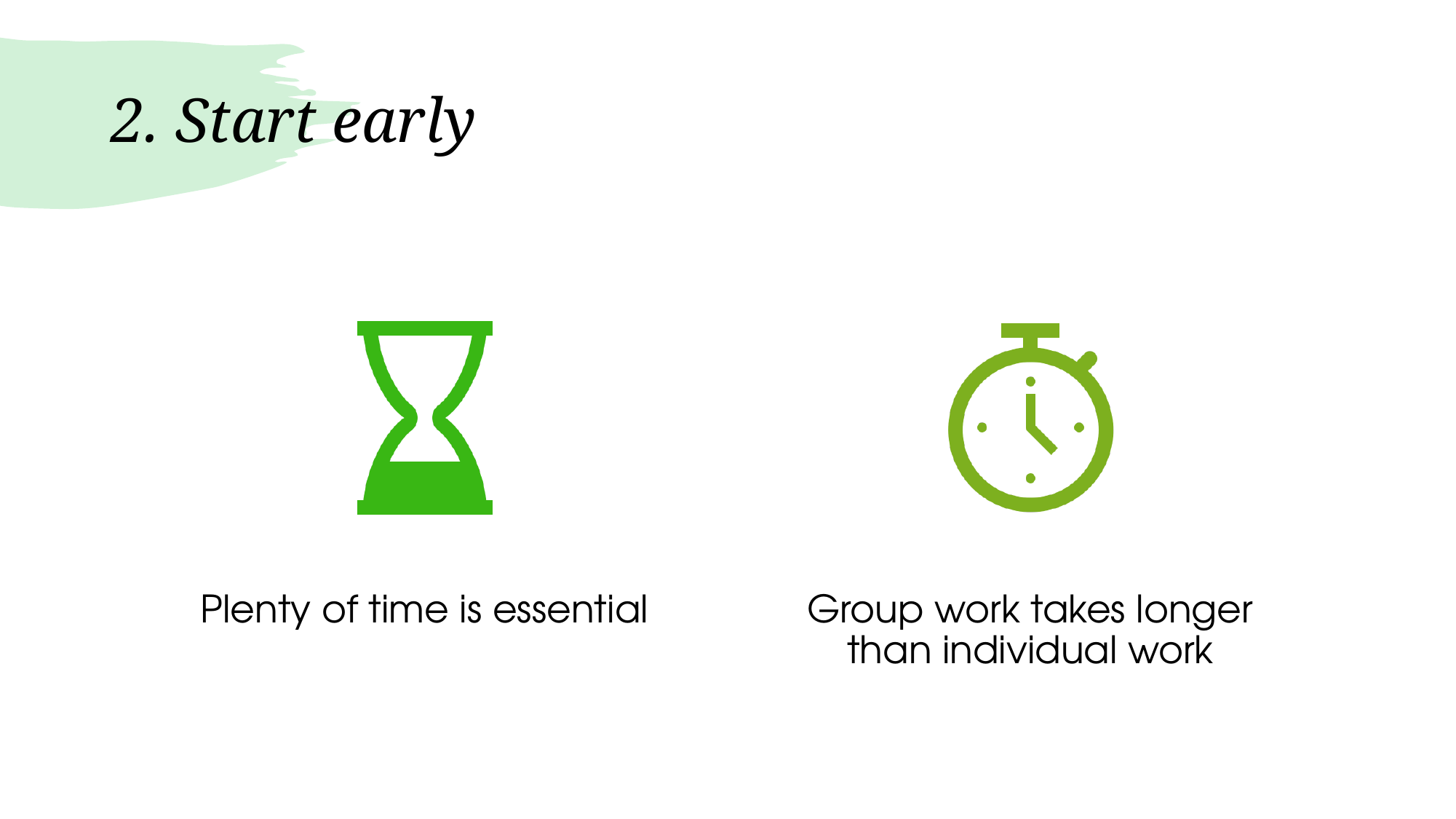

# 2. Start early
Plenty of time is essential
Group work takes longer than individual work